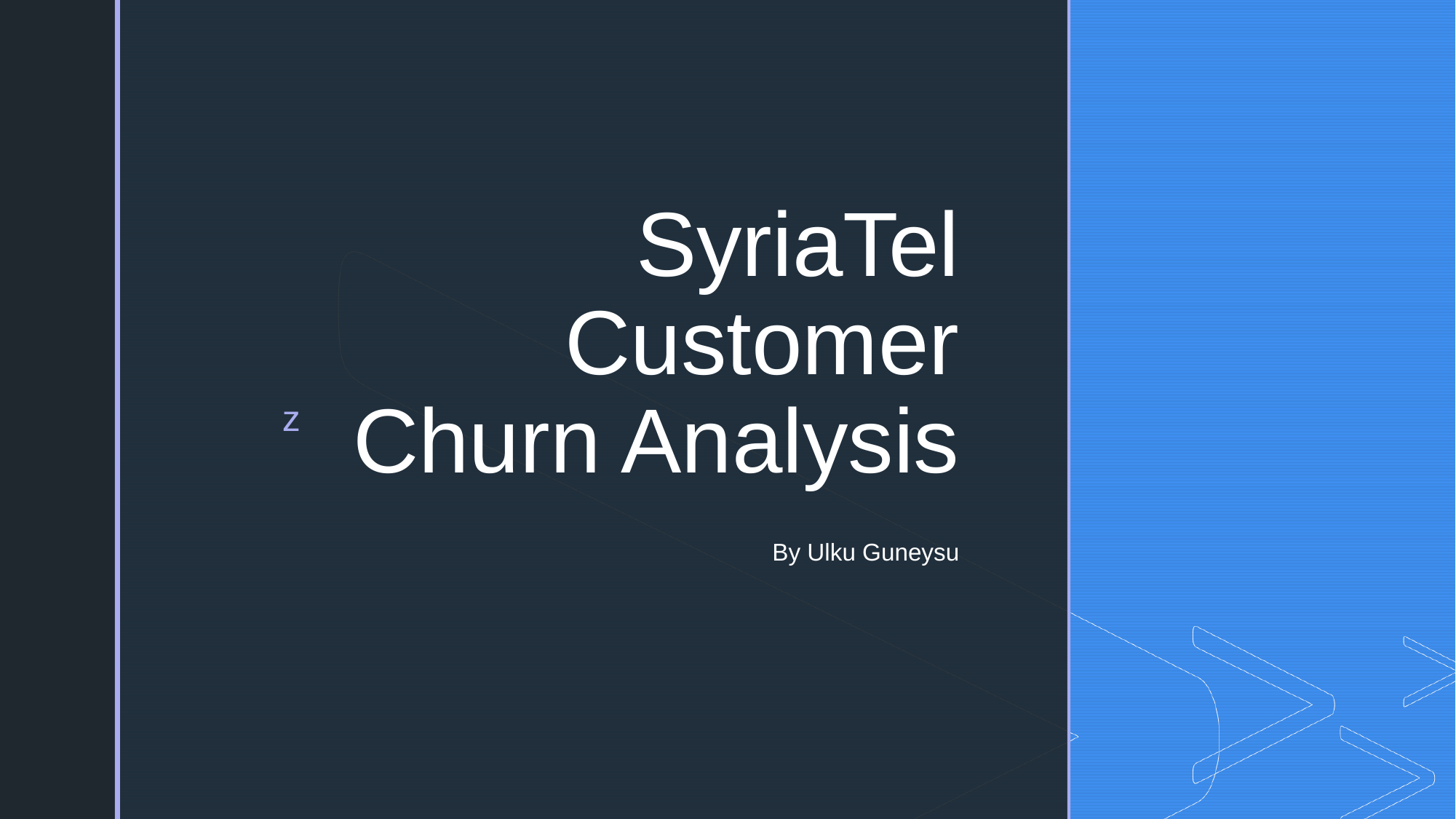

# SyriaTel Customer Churn Analysis
By Ulku Guneysu